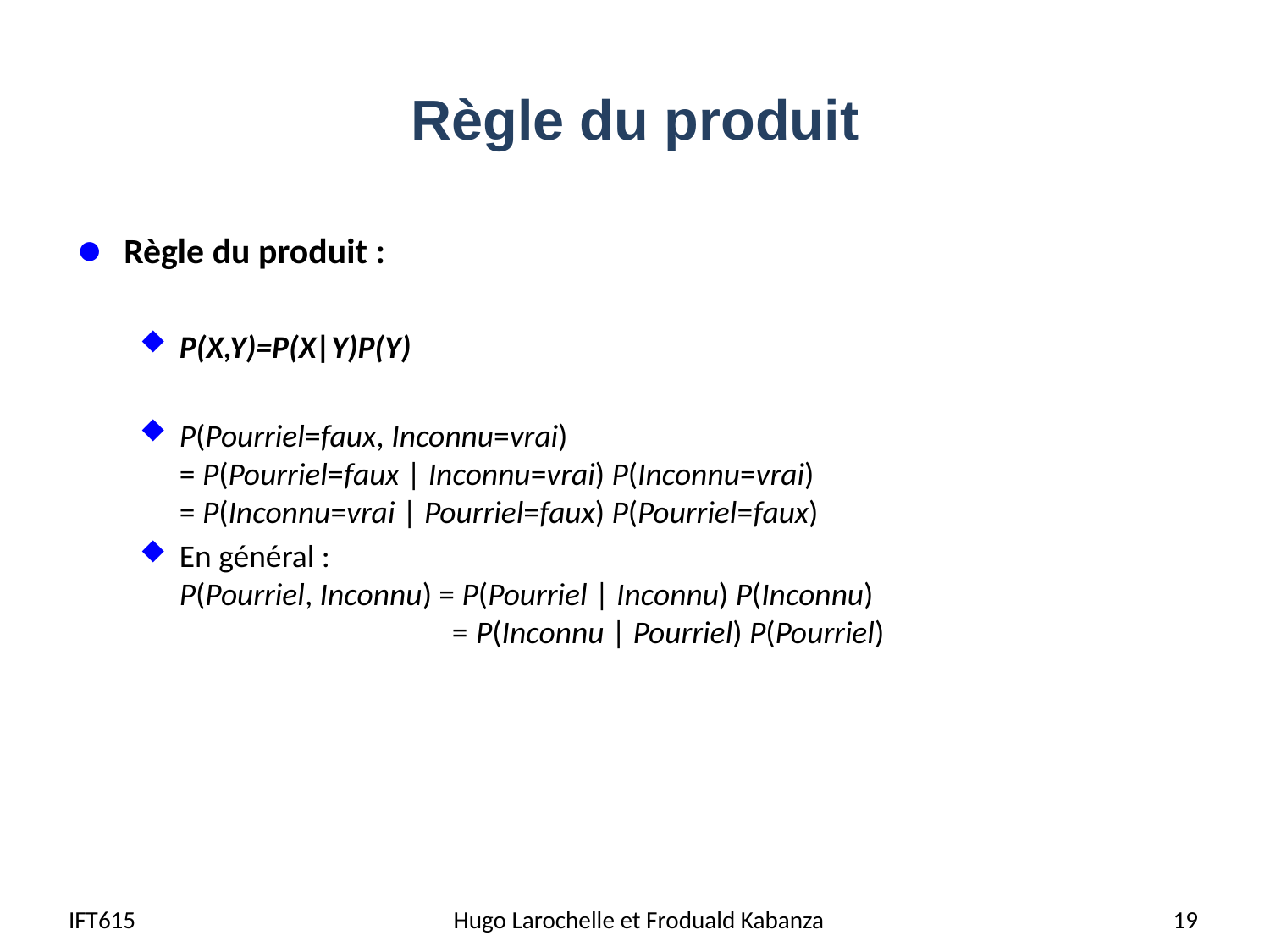

# Règle du produit
Règle du produit :

P(X,Y)=P(X|Y)P(Y)

P(Pourriel=faux, Inconnu=vrai)
= P(Pourriel=faux | Inconnu=vrai) P(Inconnu=vrai)
= P(Inconnu=vrai | Pourriel=faux) P(Pourriel=faux)
En général :
P(Pourriel, Inconnu) = P(Pourriel | Inconnu) P(Inconnu)
                                      = P(Inconnu | Pourriel) P(Pourriel)

IFT615
Hugo Larochelle et Froduald Kabanza
19